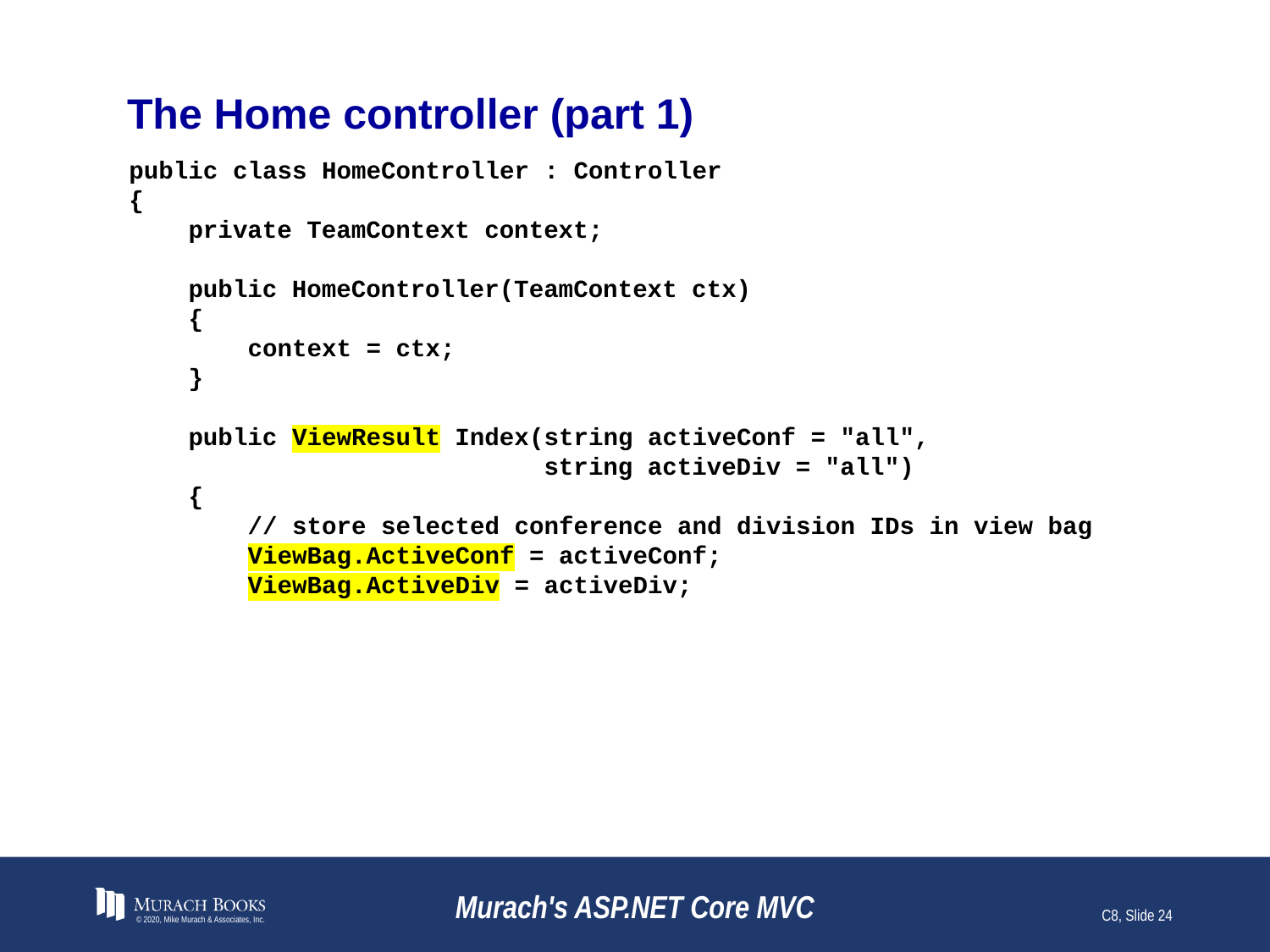

# The Home controller (part 1)
public class HomeController : Controller
{
    private TeamContext context;

    public HomeController(TeamContext ctx)
    {
        context = ctx;
    }

    public ViewResult Index(string activeConf = "all",
                            string activeDiv = "all")
    {
        // store selected conference and division IDs in view bag
        ViewBag.ActiveConf = activeConf;
        ViewBag.ActiveDiv = activeDiv;

© 2020, Mike Murach & Associates, Inc.
Murach's ASP.NET Core MVC

C8, Slide 24